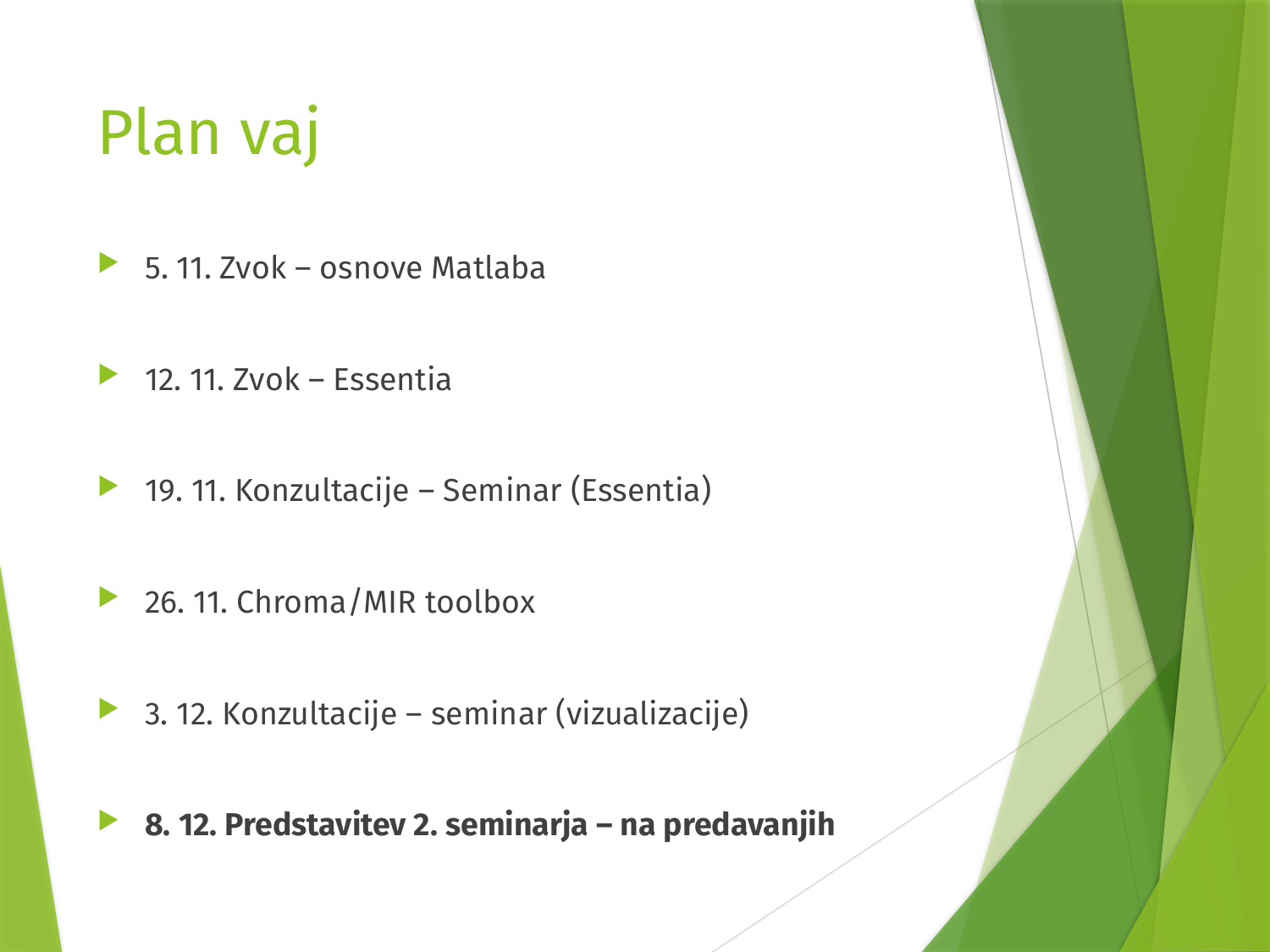

# Plan vaj
5. 11. Zvok – osnove Matlaba

12. 11. Zvok – Essentia

19. 11. Konzultacije – Seminar (Essentia)

26. 11. Chroma/MIR toolbox

3. 12. Konzultacije – seminar (vizualizacije)

8. 12. Predstavitev 2. seminarja – na predavanjih